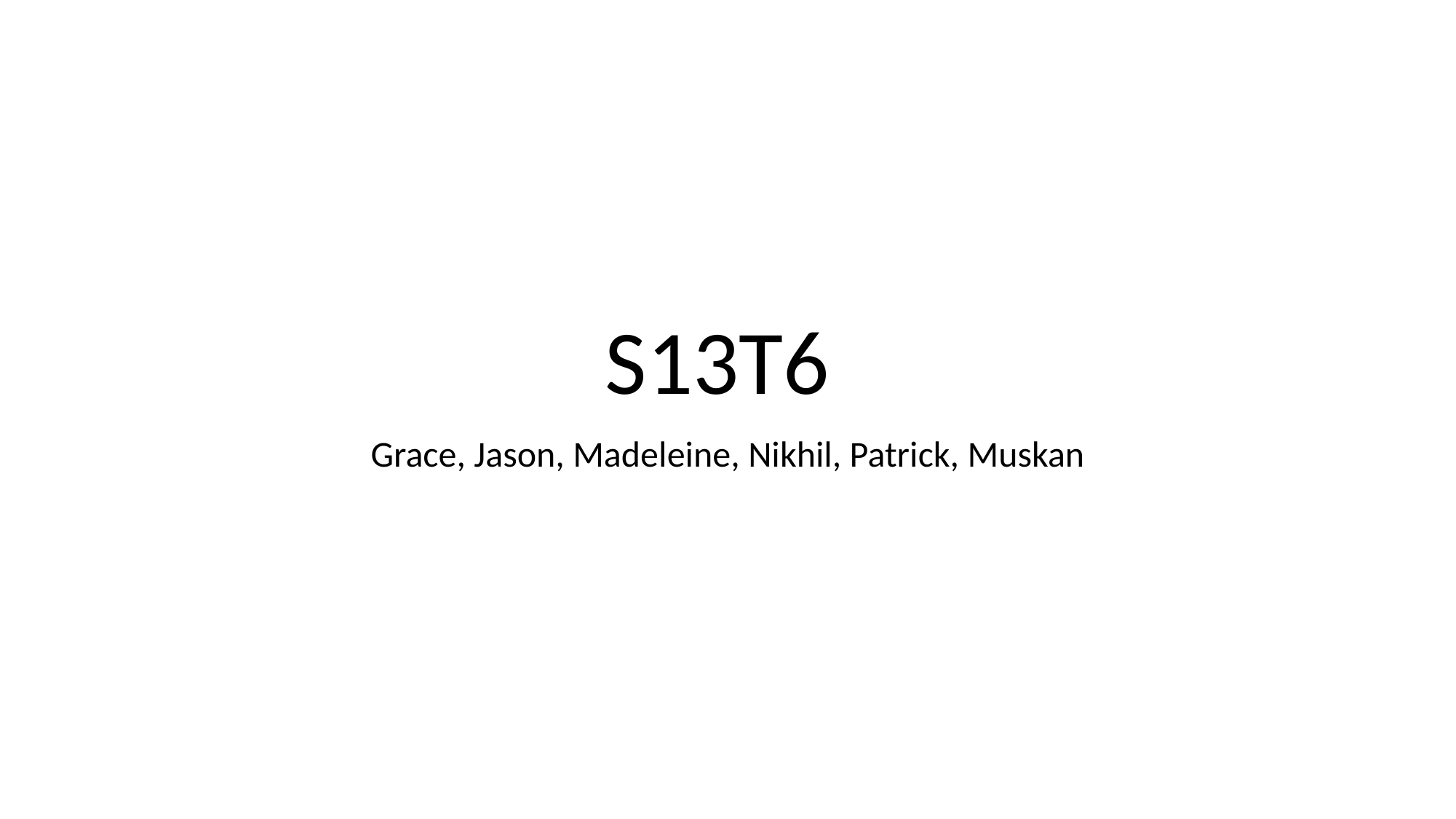

# S13T6
Grace, Jason, Madeleine, Nikhil, Patrick, Muskan